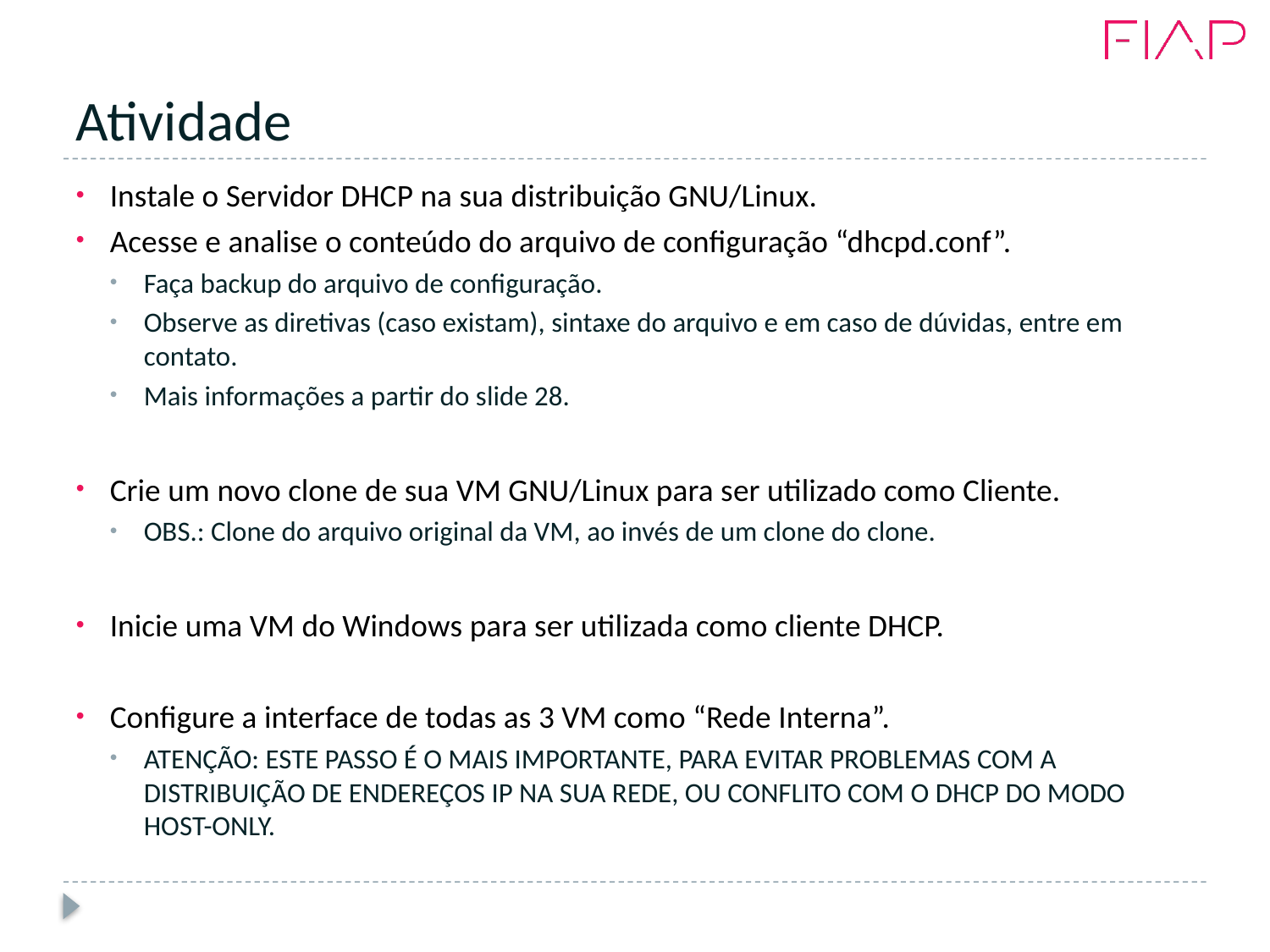

# Atividade
Instale o Servidor DHCP na sua distribuição GNU/Linux.
Acesse e analise o conteúdo do arquivo de configuração “dhcpd.conf”.
Faça backup do arquivo de configuração.
Observe as diretivas (caso existam), sintaxe do arquivo e em caso de dúvidas, entre em contato.
Mais informações a partir do slide 28.

Crie um novo clone de sua VM GNU/Linux para ser utilizado como Cliente.
OBS.: Clone do arquivo original da VM, ao invés de um clone do clone.

Inicie uma VM do Windows para ser utilizada como cliente DHCP.

Configure a interface de todas as 3 VM como “Rede Interna”.
ATENÇÃO: ESTE PASSO É O MAIS IMPORTANTE, PARA EVITAR PROBLEMAS COM A DISTRIBUIÇÃO DE ENDEREÇOS IP NA SUA REDE, OU CONFLITO COM O DHCP DO MODO HOST-ONLY.